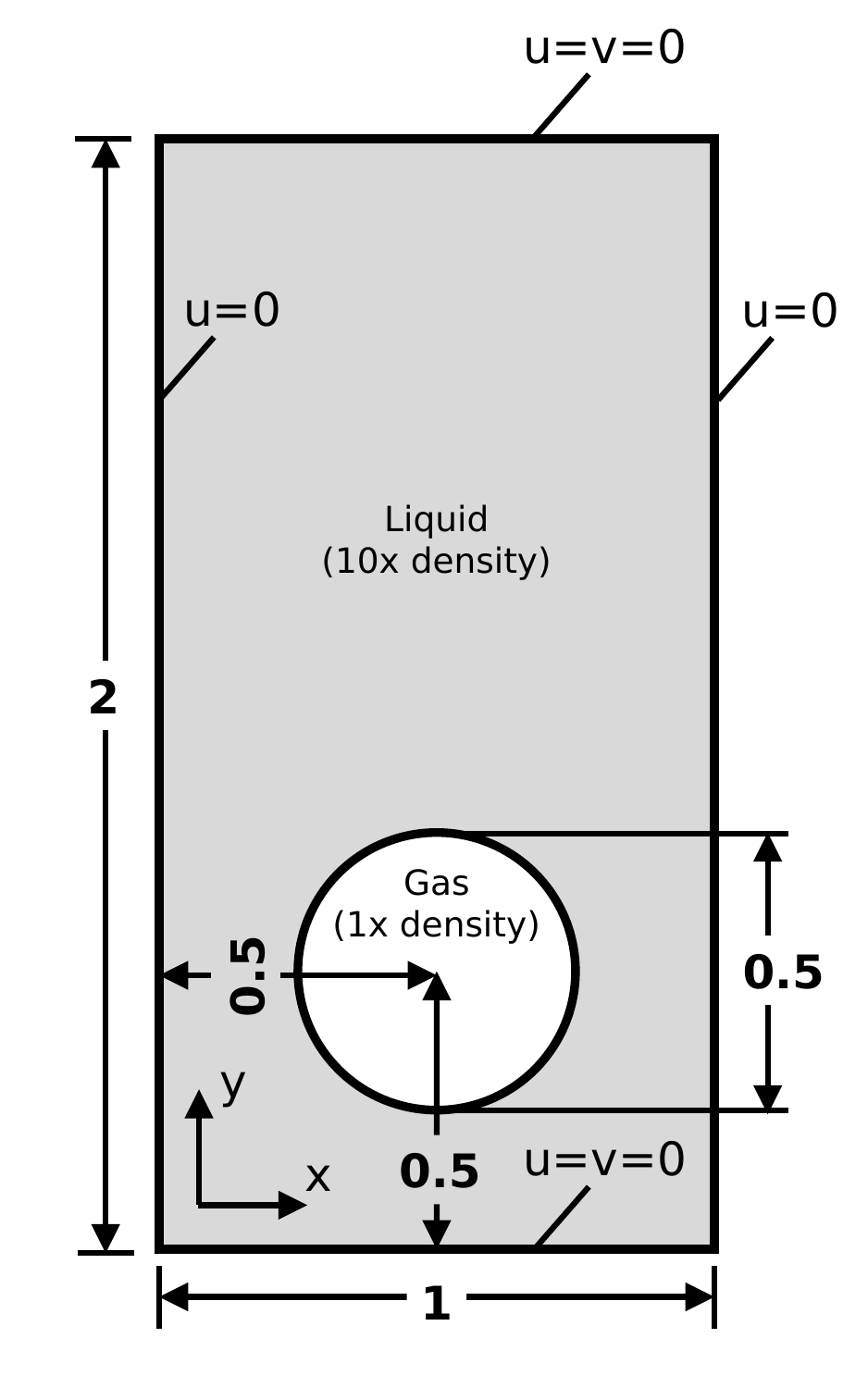

u=v=0

u=0
u=0
Liquid
(10x density)
2

Gas
(1x density)
0.5
0.5
y
u=v=0
0.5
x
1